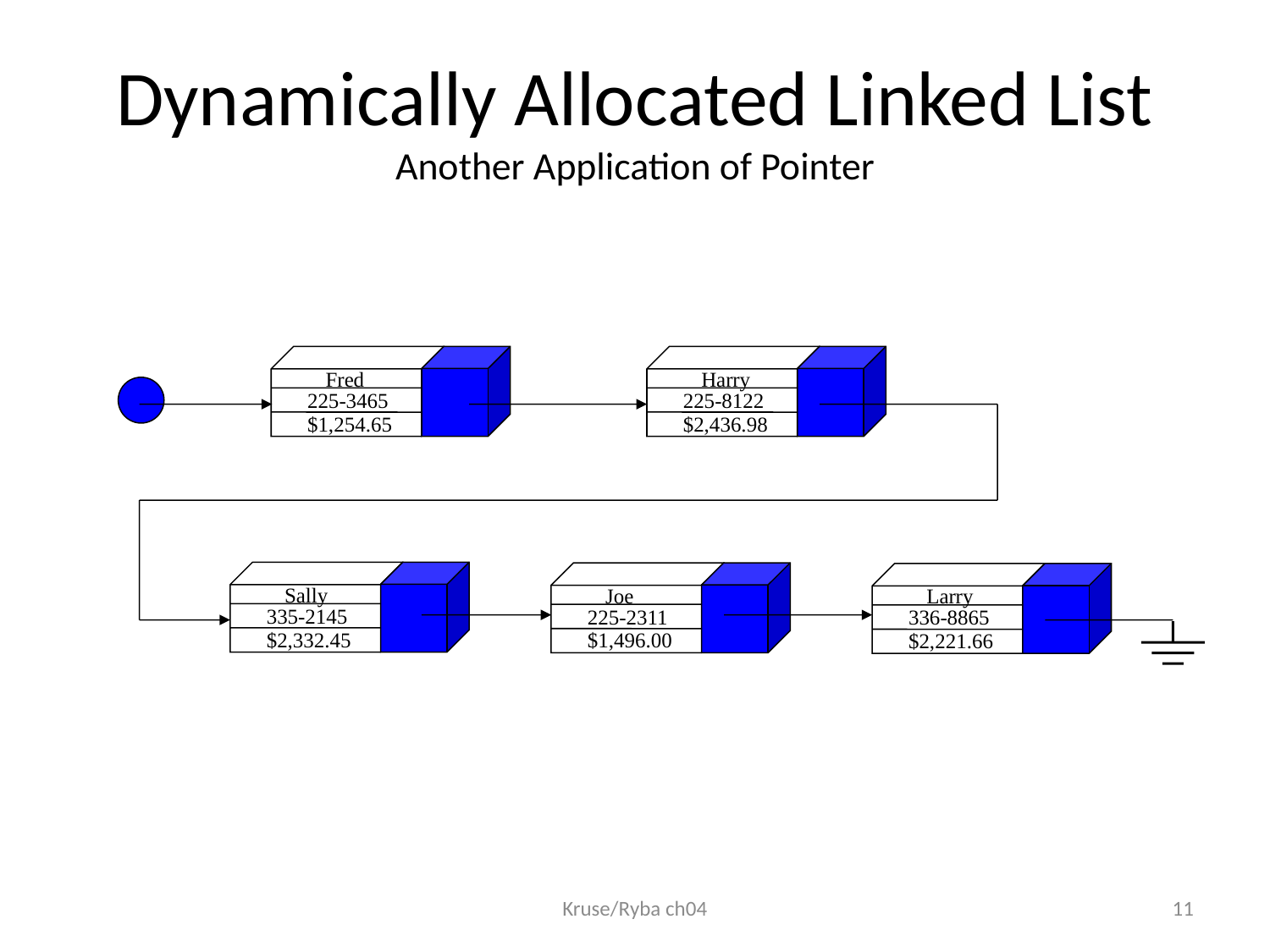

# Dynamically Allocated Linked List Another Application of Pointer

Fred
Harry

225-3465
225-8122

$1,254.65

$2,436.98

Sally
Joe
Larry
335-2145
225-2311
336-8865

$2,332.45

$1,496.00
$2,221.66

Kruse/Ryba ch04
11